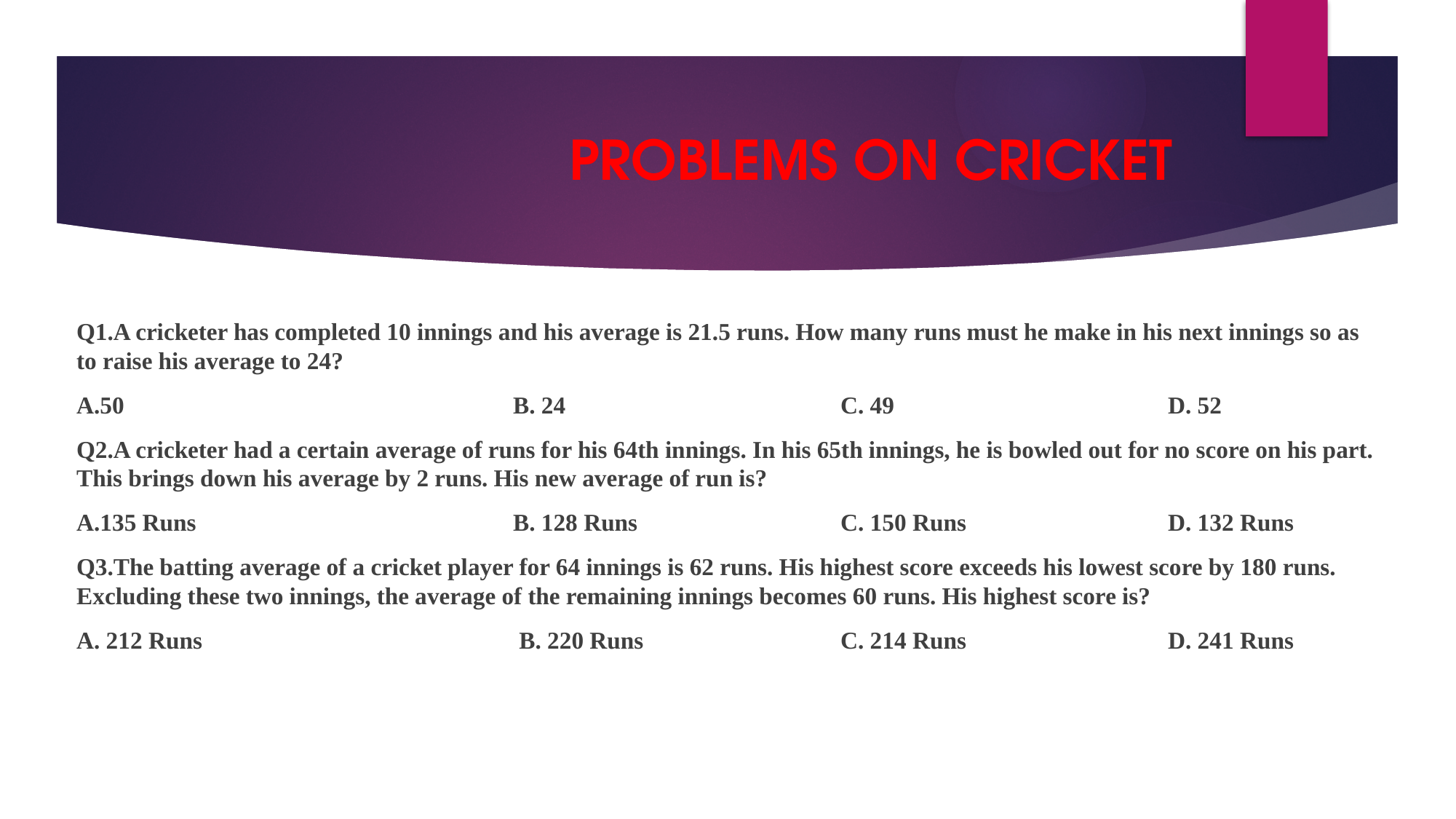

# PROBLEMS ON CRICKET
Q1.A cricketer has completed 10 innings and his average is 21.5 runs. How many runs must he make in his next innings so as to raise his average to 24?
A.50 				B. 24 			C. 49 			D. 52
Q2.A cricketer had a certain average of runs for his 64th innings. In his 65th innings, he is bowled out for no score on his part. This brings down his average by 2 runs. His new average of run is?
A.135 Runs 			B. 128 Runs 		C. 150 Runs 		D. 132 Runs
Q3.The batting average of a cricket player for 64 innings is 62 runs. His highest score exceeds his lowest score by 180 runs. Excluding these two innings, the average of the remaining innings becomes 60 runs. His highest score is?
A. 212 Runs			 B. 220 Runs 		C. 214 Runs 		D. 241 Runs